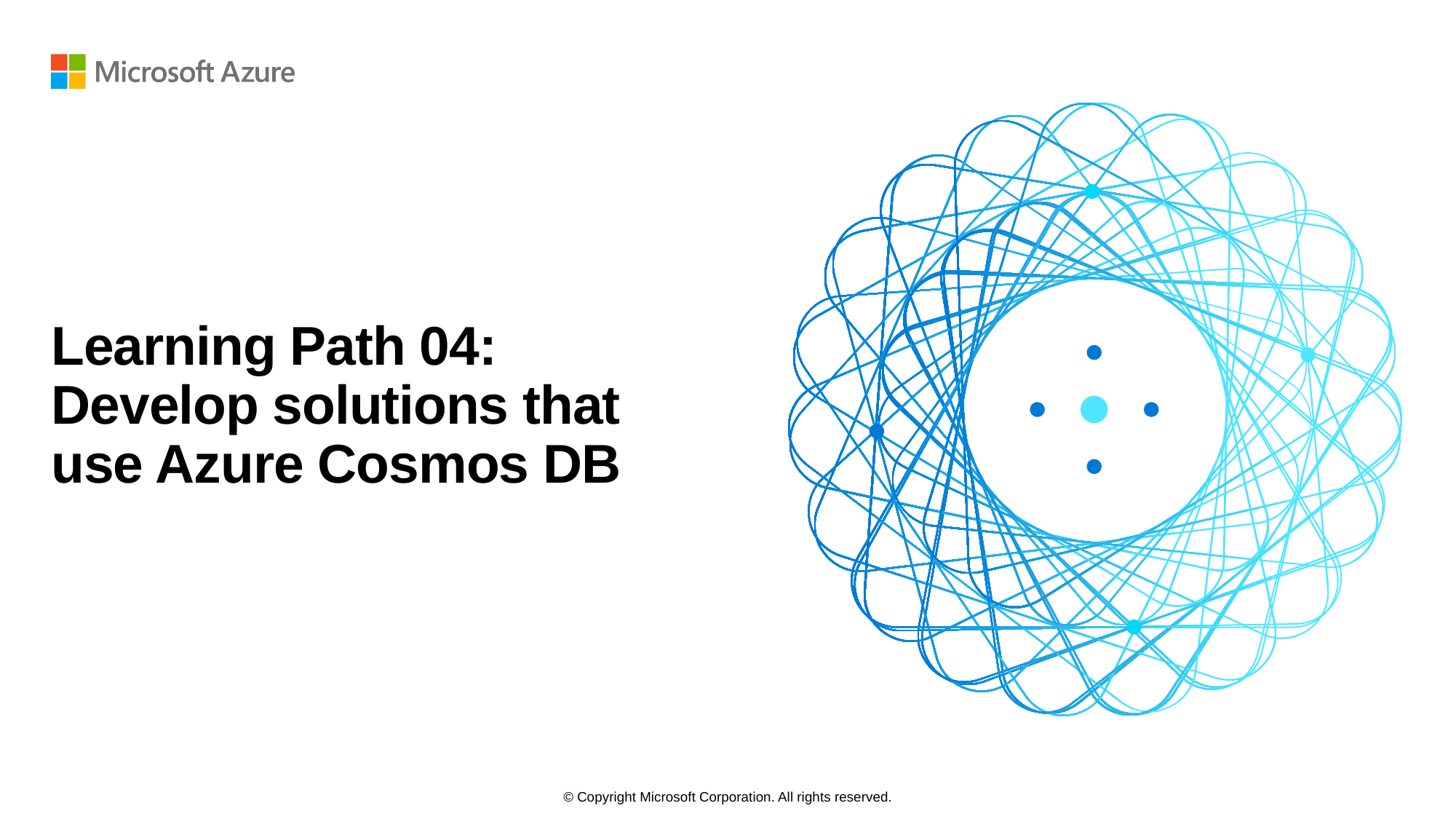

# Learning Path 04: Develop solutions that use Azure Cosmos DB